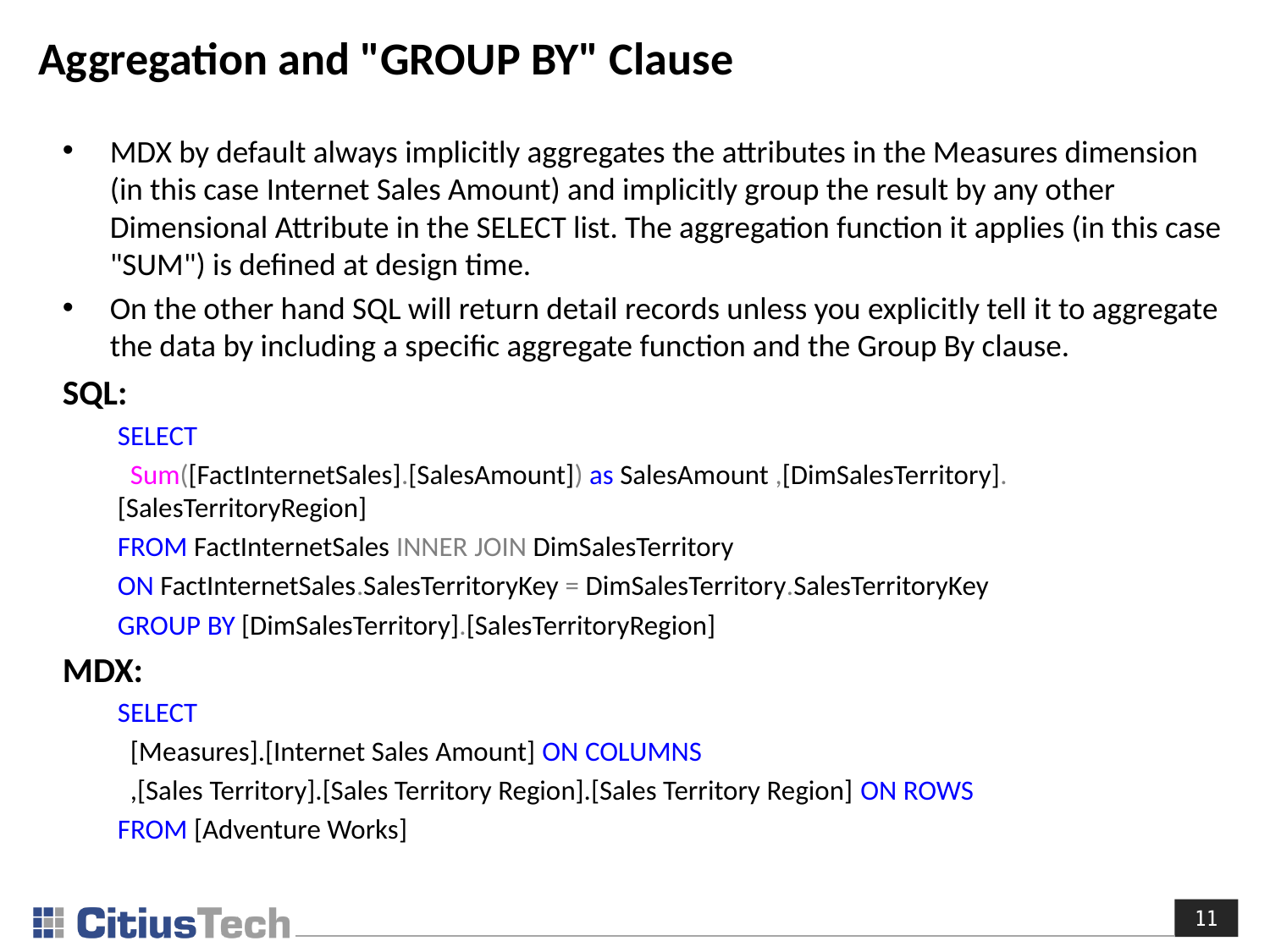

# Aggregation and "GROUP BY" Clause
MDX by default always implicitly aggregates the attributes in the Measures dimension (in this case Internet Sales Amount) and implicitly group the result by any other Dimensional Attribute in the SELECT list. The aggregation function it applies (in this case "SUM") is defined at design time.
On the other hand SQL will return detail records unless you explicitly tell it to aggregate the data by including a specific aggregate function and the Group By clause.
SQL:
SELECT
  Sum([FactInternetSales].[SalesAmount]) as SalesAmount ,[DimSalesTerritory].[SalesTerritoryRegion]
FROM FactInternetSales INNER JOIN DimSalesTerritory
ON FactInternetSales.SalesTerritoryKey = DimSalesTerritory.SalesTerritoryKey
GROUP BY [DimSalesTerritory].[SalesTerritoryRegion]
MDX:
SELECT
  [Measures].[Internet Sales Amount] ON COLUMNS
  ,[Sales Territory].[Sales Territory Region].[Sales Territory Region] ON ROWS
FROM [Adventure Works]